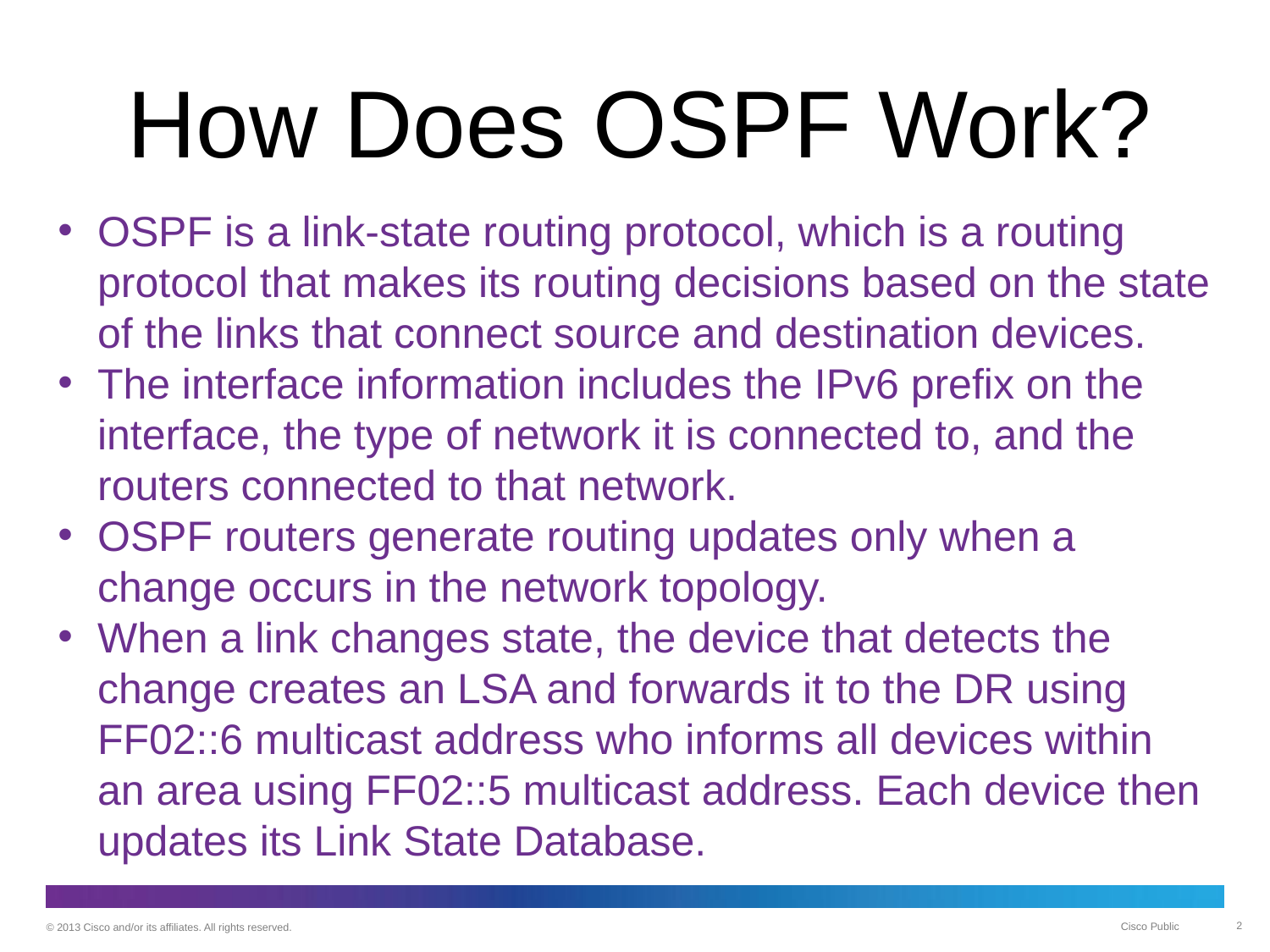

# How Does OSPF Work?
OSPF is a link-state routing protocol, which is a routing protocol that makes its routing decisions based on the state of the links that connect source and destination devices.
The interface information includes the IPv6 prefix on the interface, the type of network it is connected to, and the routers connected to that network.
OSPF routers generate routing updates only when a change occurs in the network topology.
When a link changes state, the device that detects the change creates an LSA and forwards it to the DR using FF02::6 multicast address who informs all devices within an area using FF02::5 multicast address. Each device then updates its Link State Database.